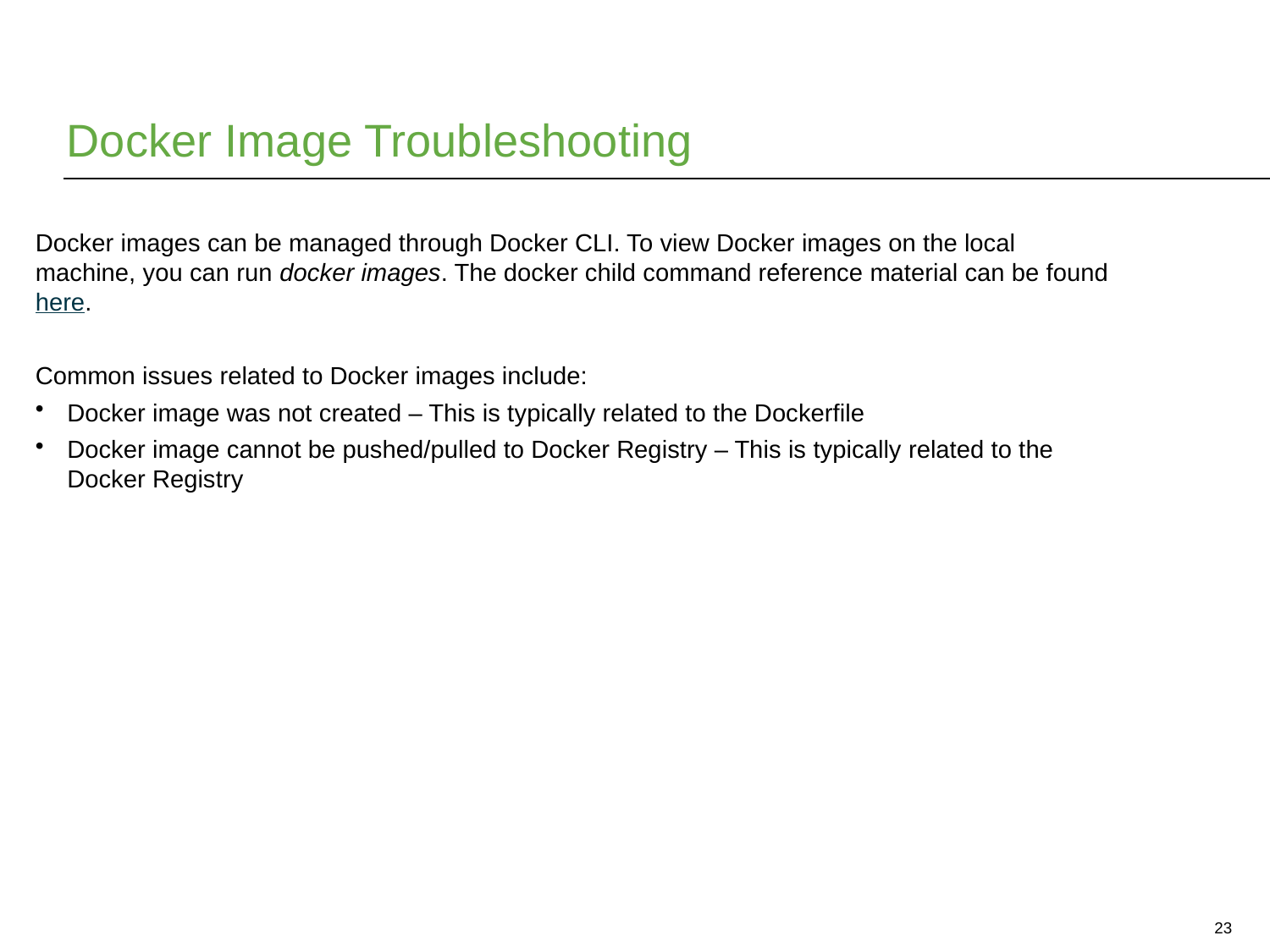

# Docker Image Troubleshooting
Docker images can be managed through Docker CLI. To view Docker images on the local machine, you can run docker images. The docker child command reference material can be found here.

Common issues related to Docker images include:
Docker image was not created – This is typically related to the Dockerfile
Docker image cannot be pushed/pulled to Docker Registry – This is typically related to the Docker Registry
23